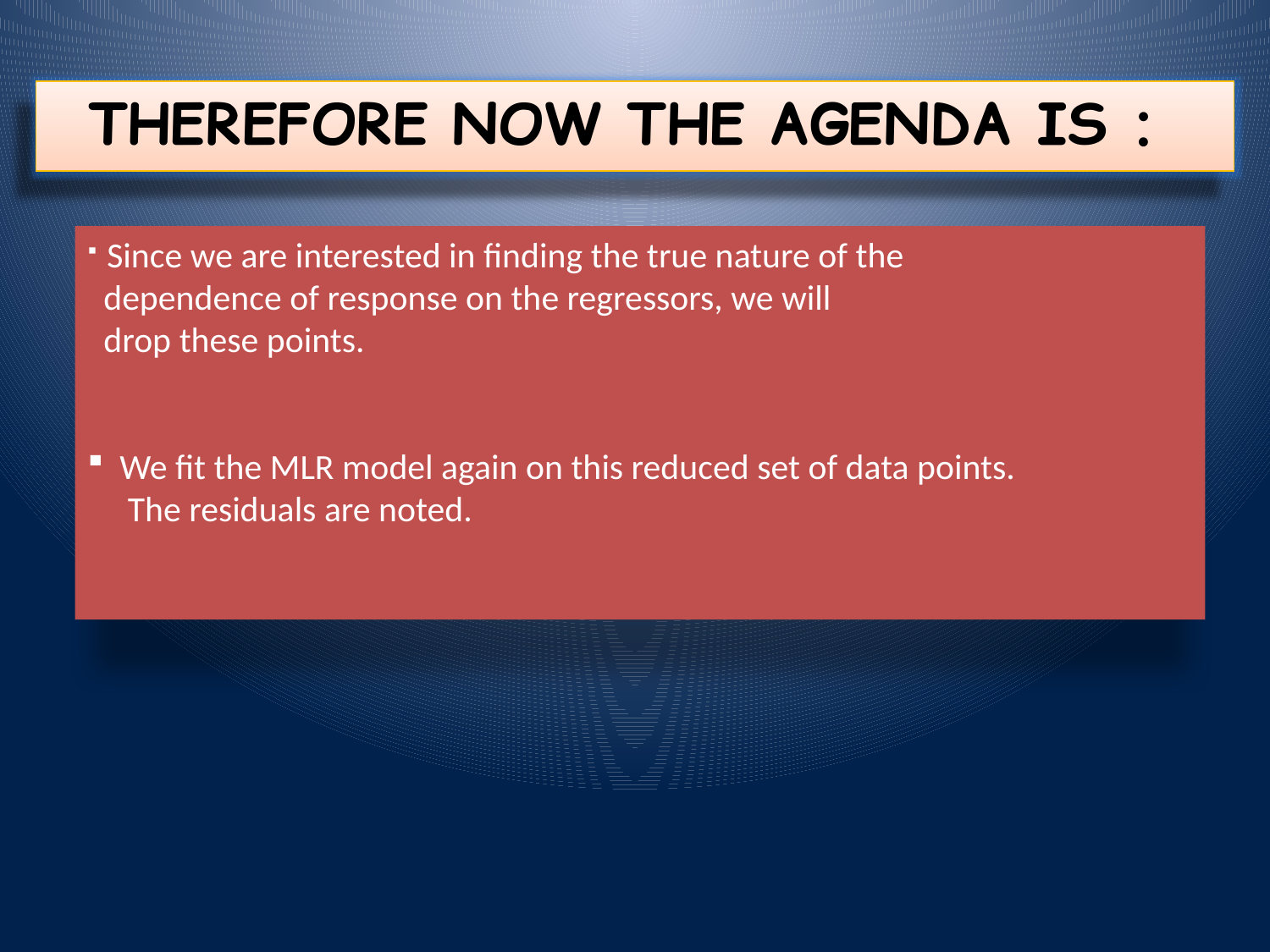

THEREFORE NOW THE AGENDA IS :

  Since we are interested in finding the true nature of the
  dependence of response on the regressors, we will
  drop these points.

  We fit the MLR model again on this reduced set of data points.
     The residuals are noted.